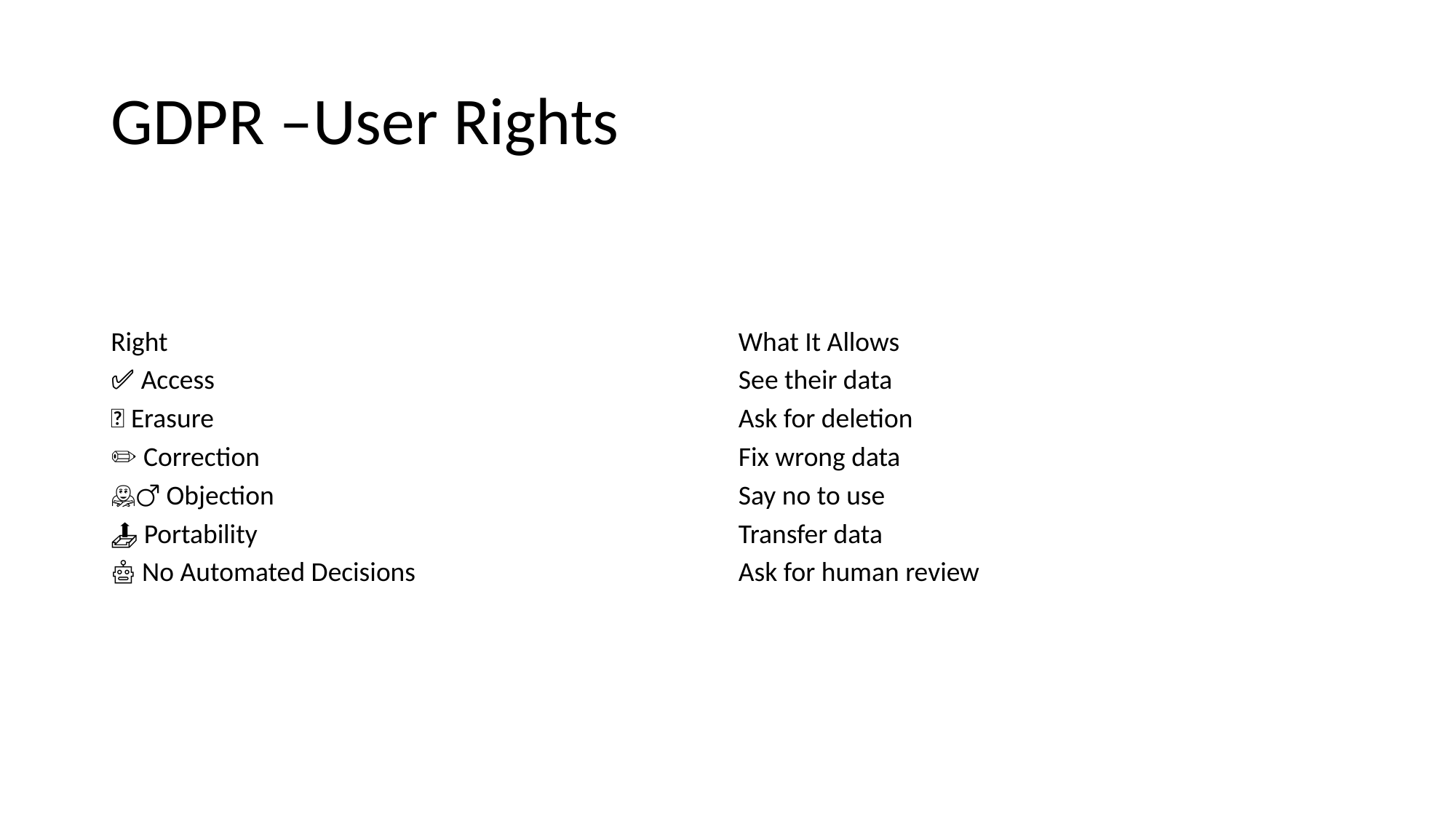

# GDPR –User Rights
| Right | What It Allows |
| --- | --- |
| ✅ Access | See their data |
| 🧹 Erasure | Ask for deletion |
| ✏️ Correction | Fix wrong data |
| 🙅‍♂️ Objection | Say no to use |
| 📤 Portability | Transfer data |
| 🤖 No Automated Decisions | Ask for human review |